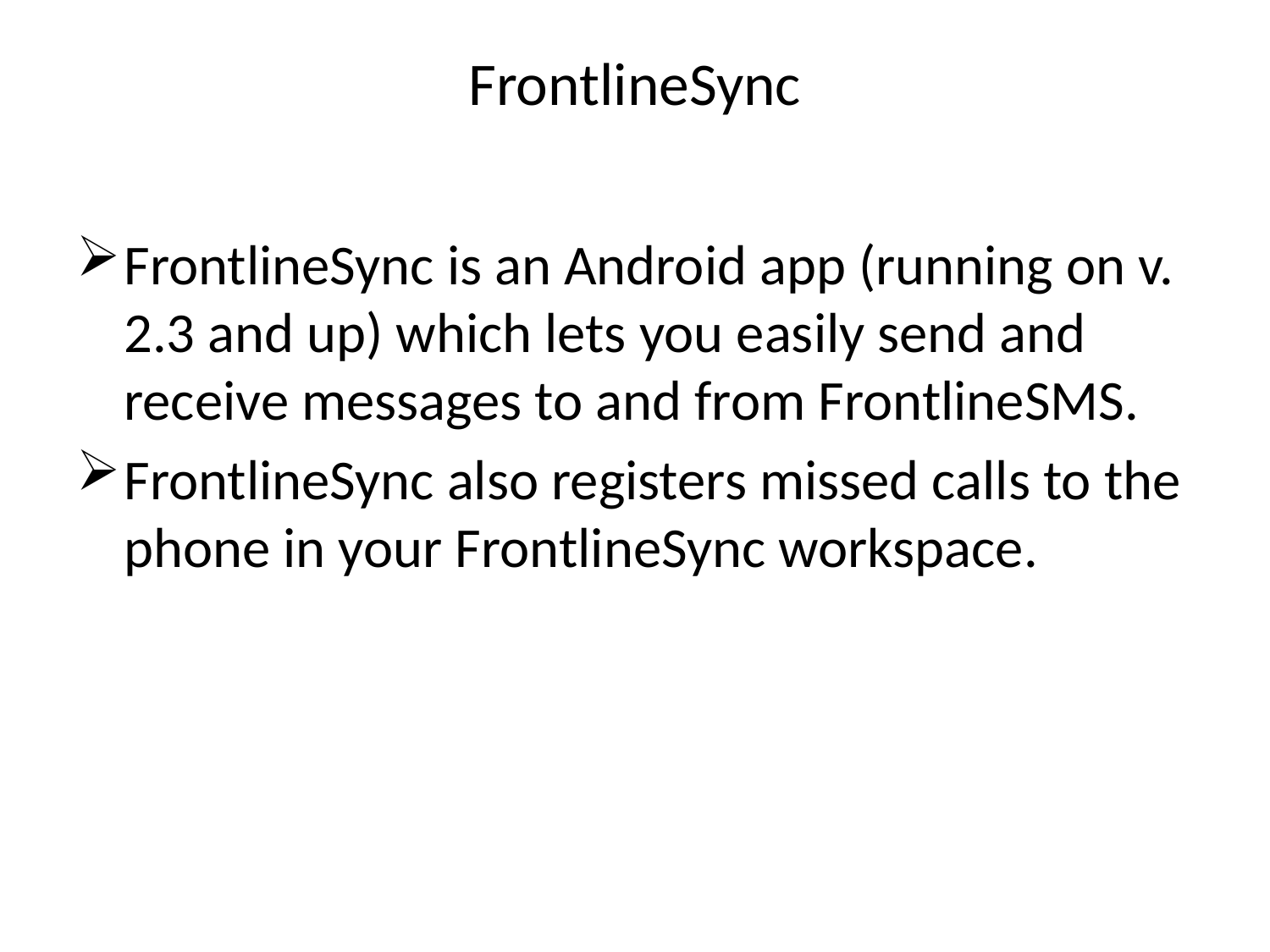

# FrontlineSync
FrontlineSync is an Android app (running on v. 2.3 and up) which lets you easily send and receive messages to and from FrontlineSMS.
FrontlineSync also registers missed calls to the phone in your FrontlineSync workspace.